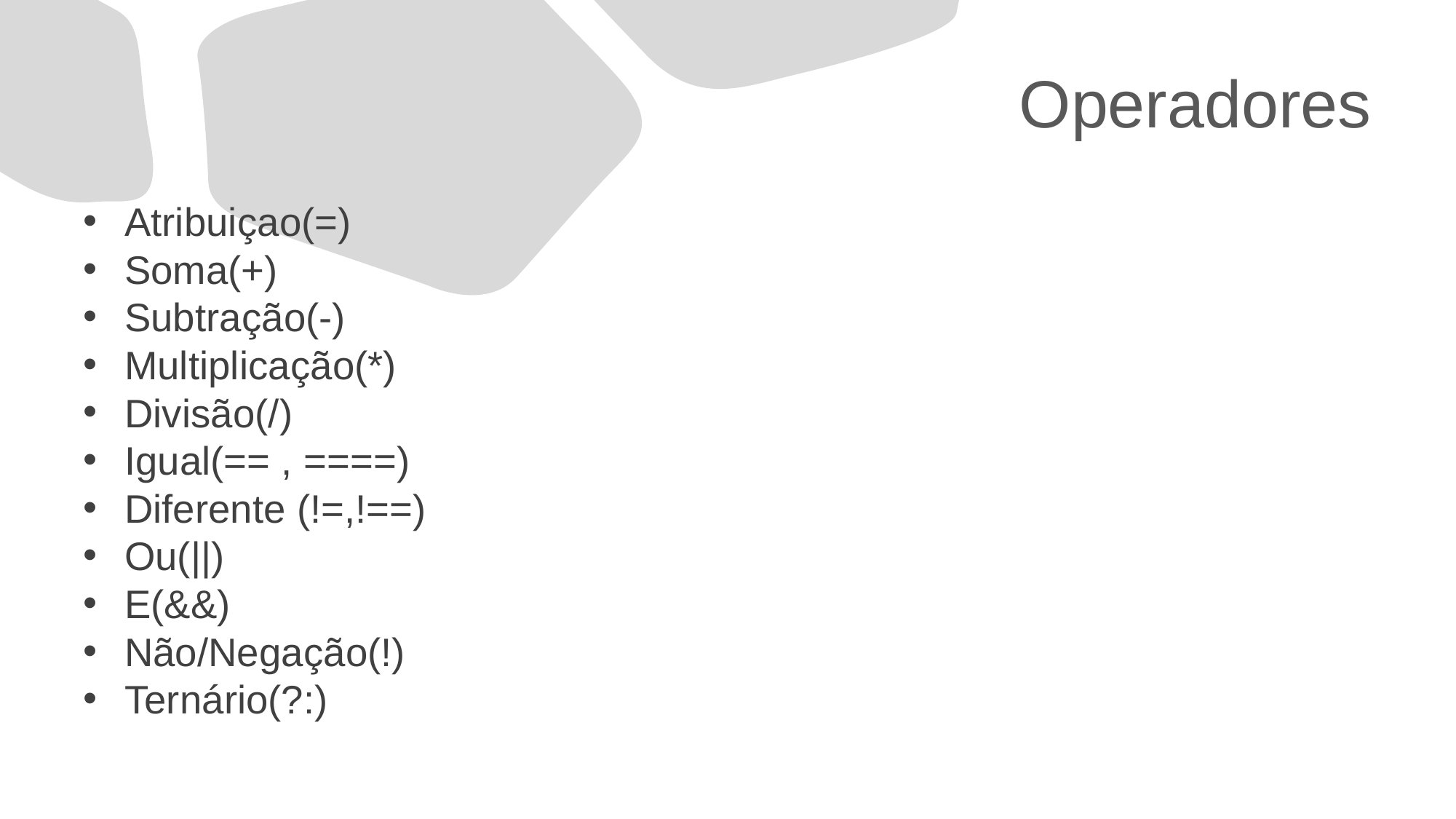

# Operadores
Atribuiçao(=)
Soma(+)
Subtração(-)
Multiplicação(*)
Divisão(/)
Igual(== , ====)
Diferente (!=,!==)
Ou(||)
E(&&)
Não/Negação(!)
Ternário(?:)